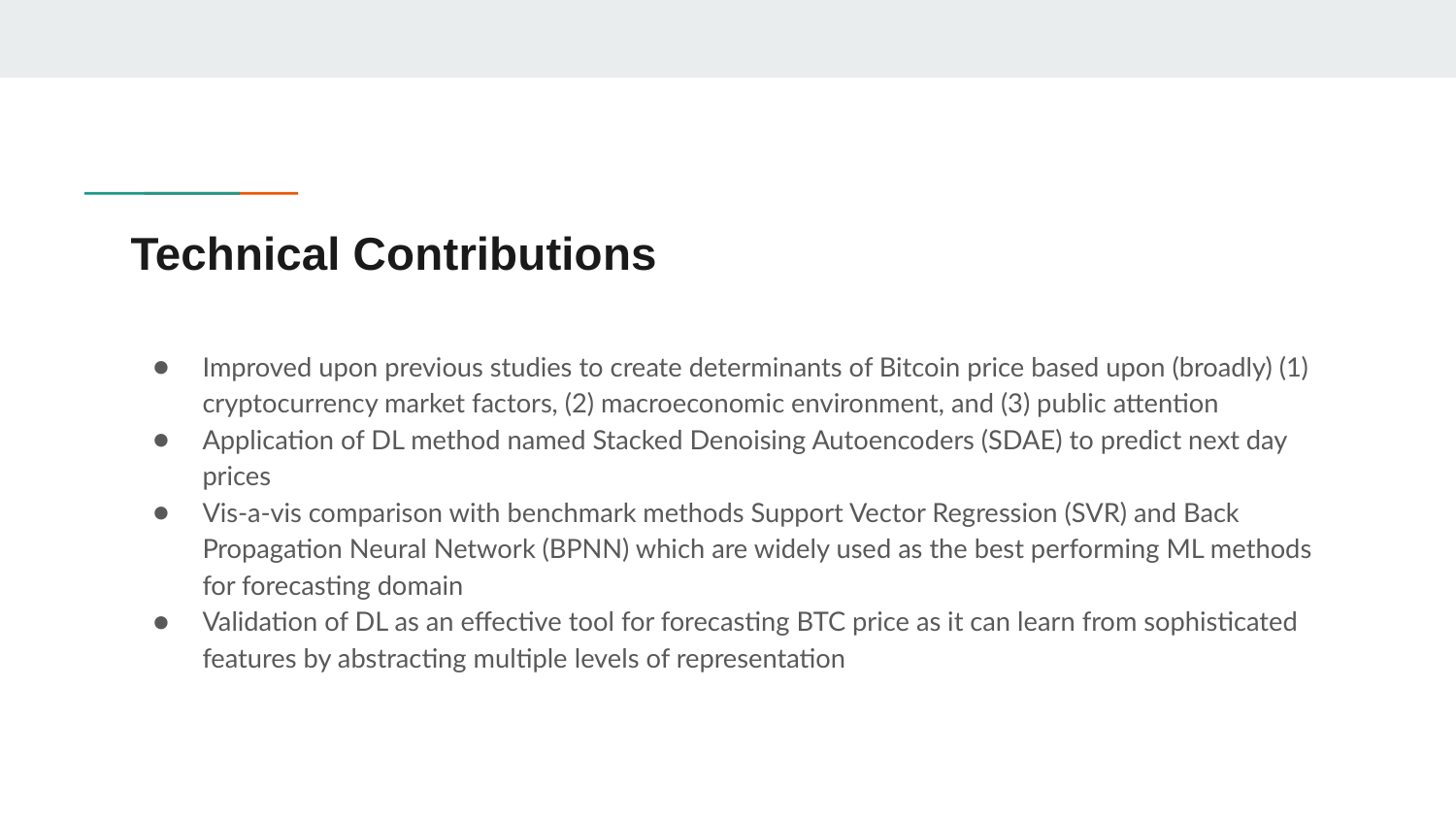

# Technical Contributions
Improved upon previous studies to create determinants of Bitcoin price based upon (broadly) (1) cryptocurrency market factors, (2) macroeconomic environment, and (3) public attention
Application of DL method named Stacked Denoising Autoencoders (SDAE) to predict next day prices
Vis-a-vis comparison with benchmark methods Support Vector Regression (SVR) and Back Propagation Neural Network (BPNN) which are widely used as the best performing ML methods for forecasting domain
Validation of DL as an effective tool for forecasting BTC price as it can learn from sophisticated features by abstracting multiple levels of representation